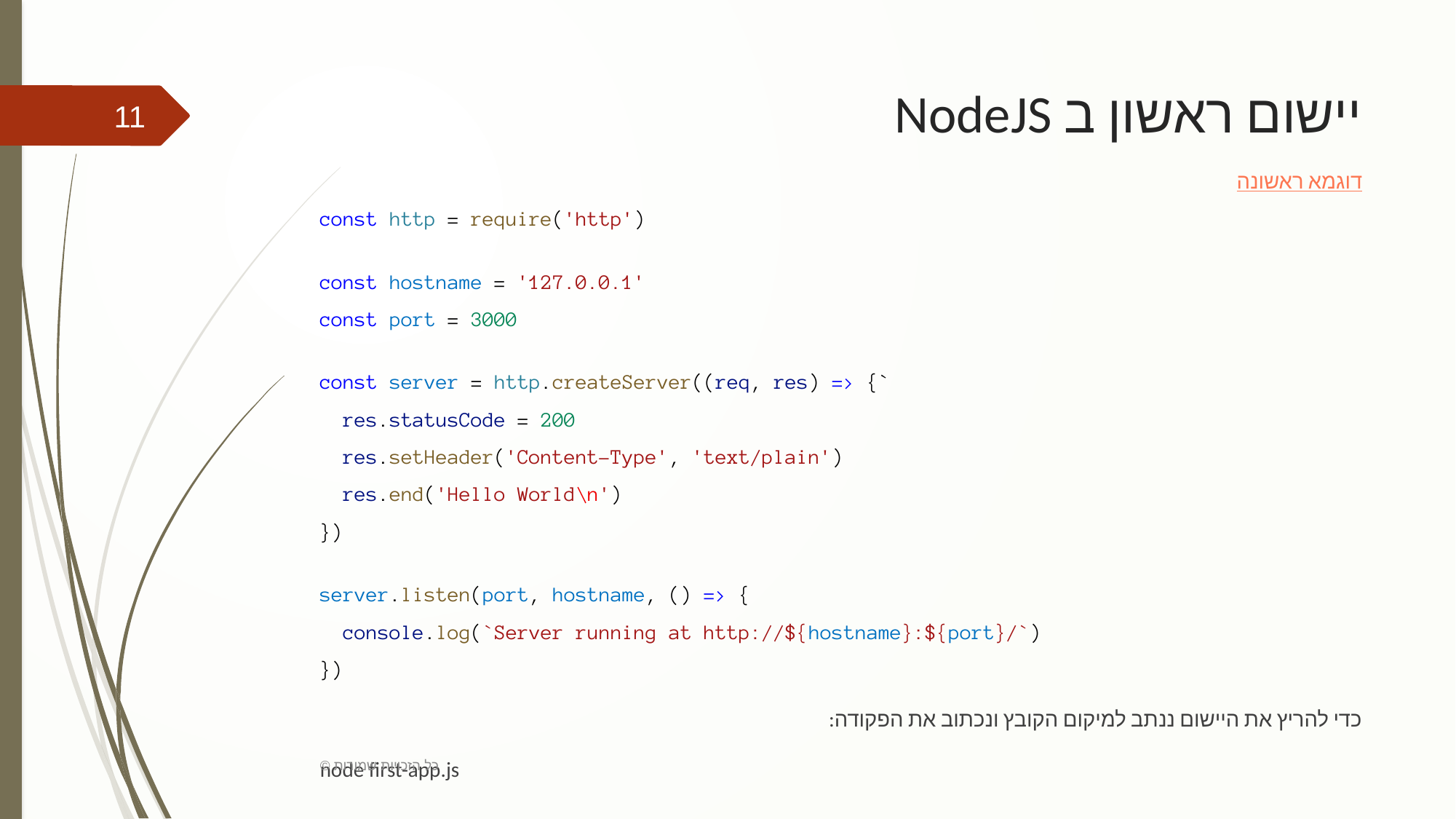

# יישום ראשון ב NodeJS
11
דוגמא ראשונה
const http = require('http')
const hostname = '127.0.0.1'
const port = 3000
const server = http.createServer((req, res) => {`
  res.statusCode = 200
  res.setHeader('Content-Type', 'text/plain')
  res.end('Hello World\n')
})
server.listen(port, hostname, () => {
  console.log(`Server running at http://${hostname}:${port}/`)
})
כדי להריץ את היישום ננתב למיקום הקובץ ונכתוב את הפקודה:
node first-app.js
כל הזכויות שמורות ©